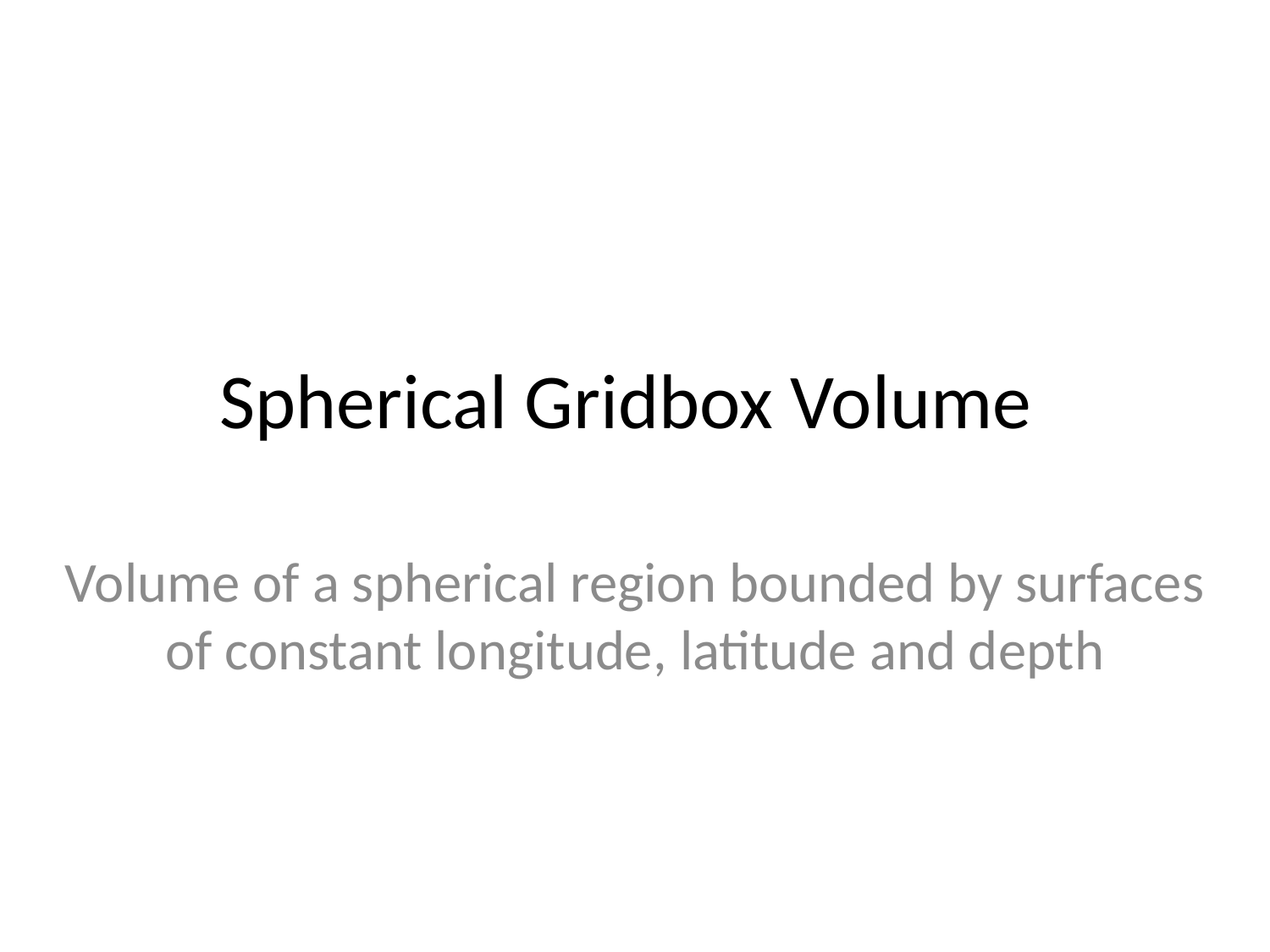

Spherical Gridbox Volume
Volume of a spherical region bounded by surfaces of constant longitude, latitude and depth